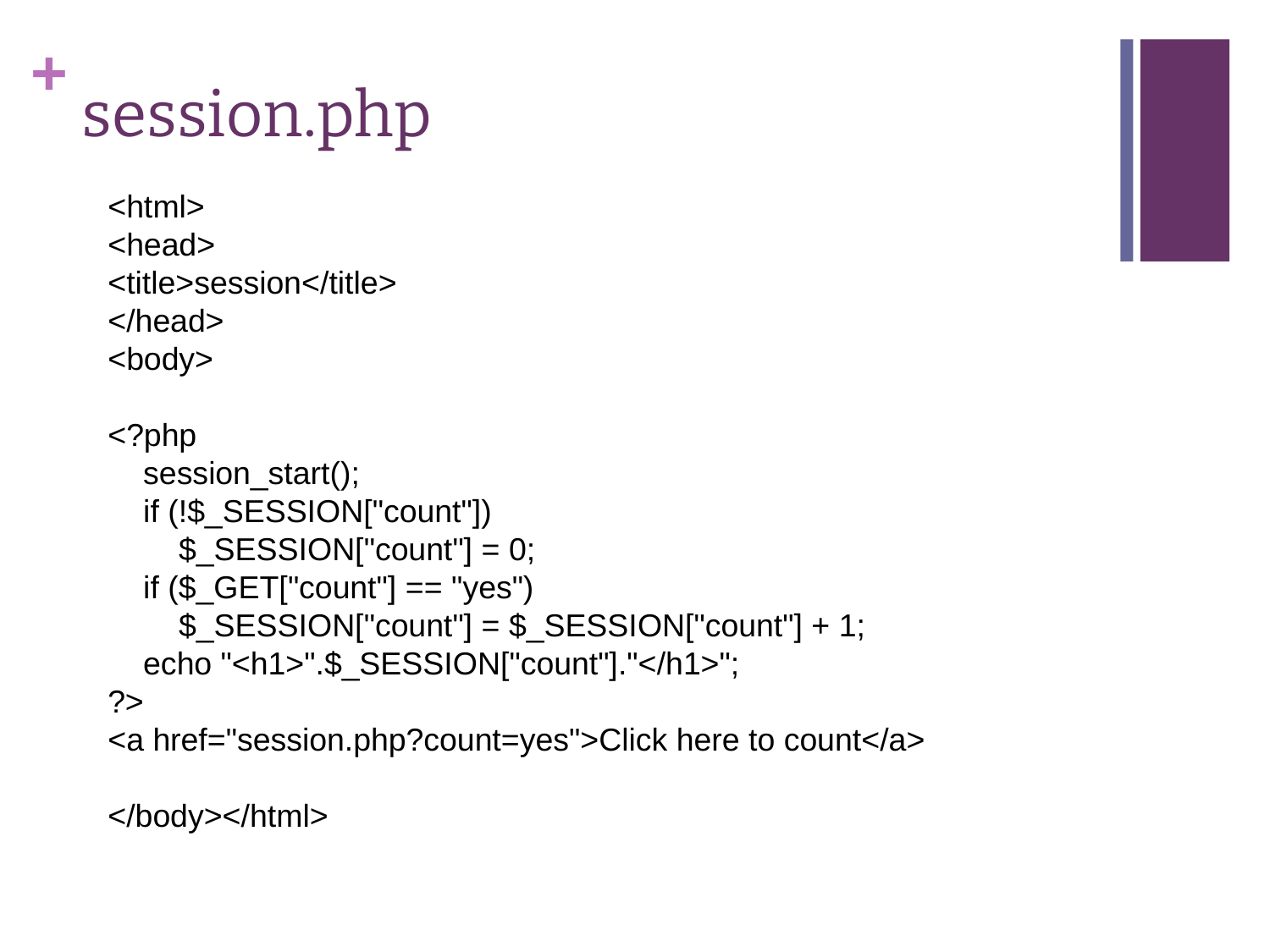

# session.php
<html>
<head>
<title>session</title>
</head>
<body>

<?php
    session_start();
    if (!$_SESSION["count"])
        $_SESSION["count"] = 0;
    if ($_GET["count"] == "yes")
        $_SESSION["count"] = $_SESSION["count"] + 1;
    echo "<h1>".$_SESSION["count"]."</h1>";
?>
<a href="session.php?count=yes">Click here to count</a>

</body></html>